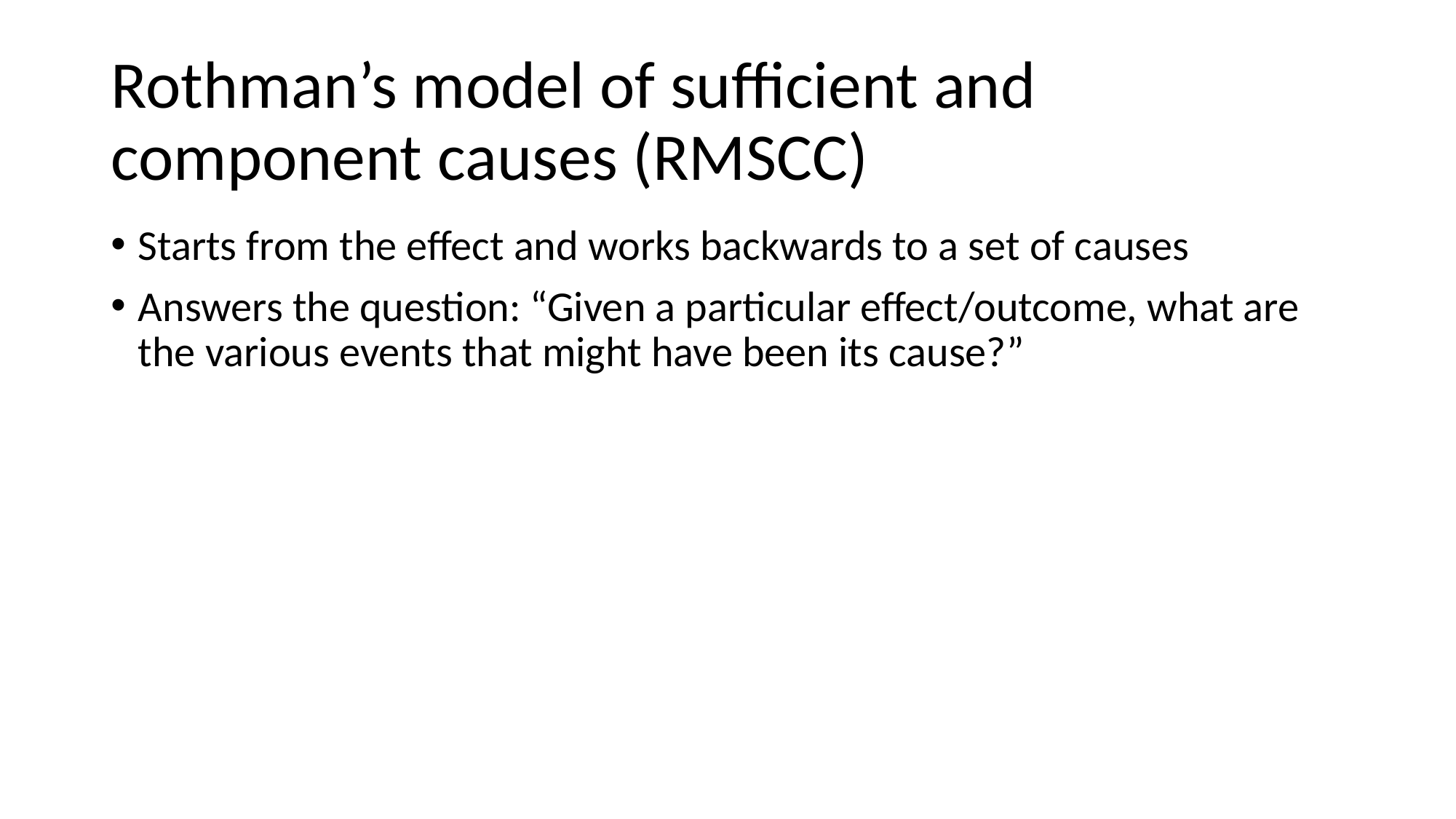

# Rothman’s model of sufficient and component causes (RMSCC)
Starts from the effect and works backwards to a set of causes
Answers the question: “Given a particular effect/outcome, what are the various events that might have been its cause?”